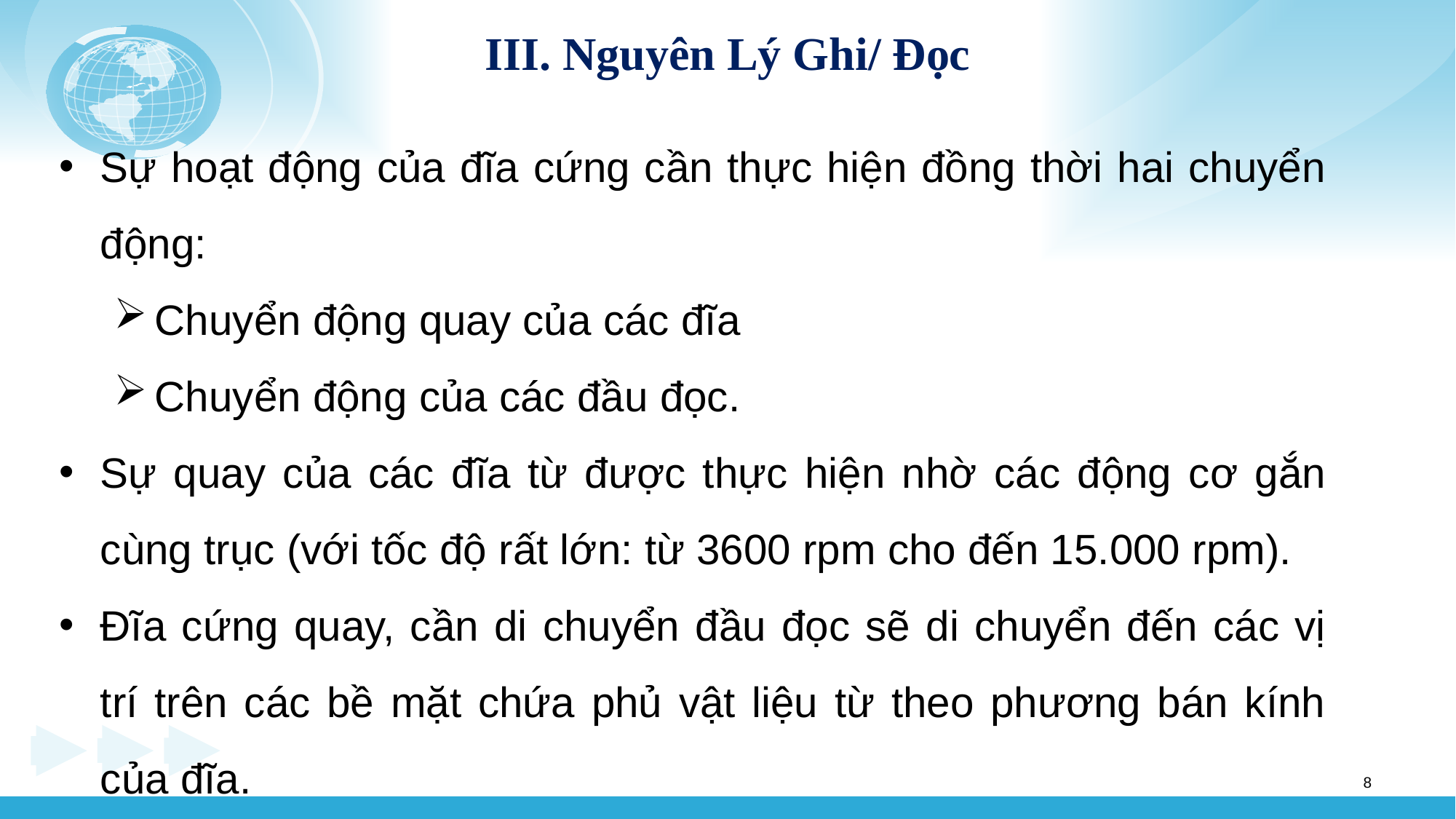

# III. Nguyên Lý Ghi/ Đọc
Sự hoạt động của đĩa cứng cần thực hiện đồng thời hai chuyển động:
Chuyển động quay của các đĩa
Chuyển động của các đầu đọc.
Sự quay của các đĩa từ được thực hiện nhờ các động cơ gắn cùng trục (với tốc độ rất lớn: từ 3600 rpm cho đến 15.000 rpm).
Đĩa cứng quay, cần di chuyển đầu đọc sẽ di chuyển đến các vị trí trên các bề mặt chứa phủ vật liệu từ theo phương bán kính của đĩa.
8